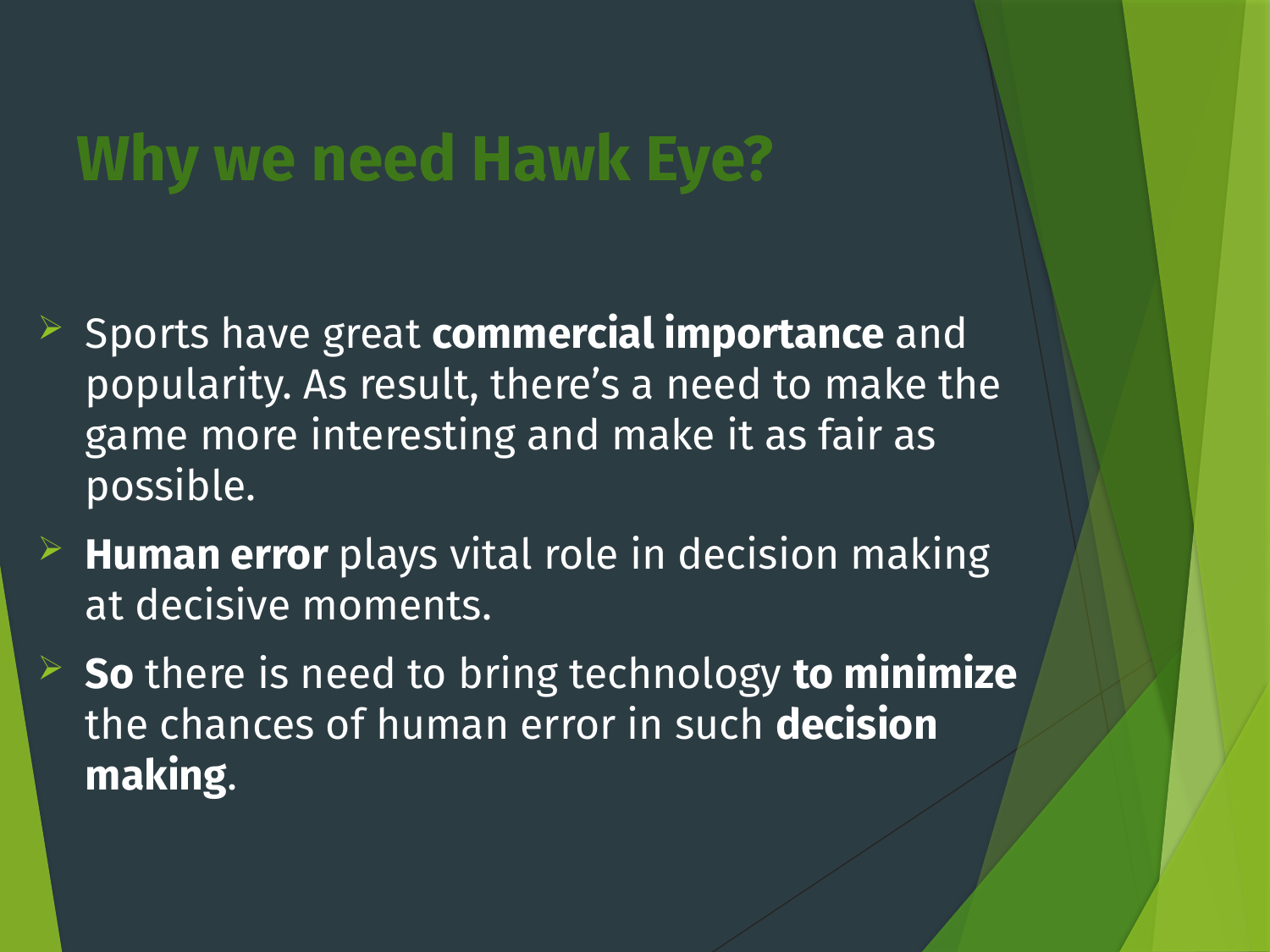

# Why we need Hawk Eye?
Sports have great commercial importance and popularity. As result, there’s a need to make the game more interesting and make it as fair as possible.
Human error plays vital role in decision making at decisive moments.
So there is need to bring technology to minimize the chances of human error in such decision making.